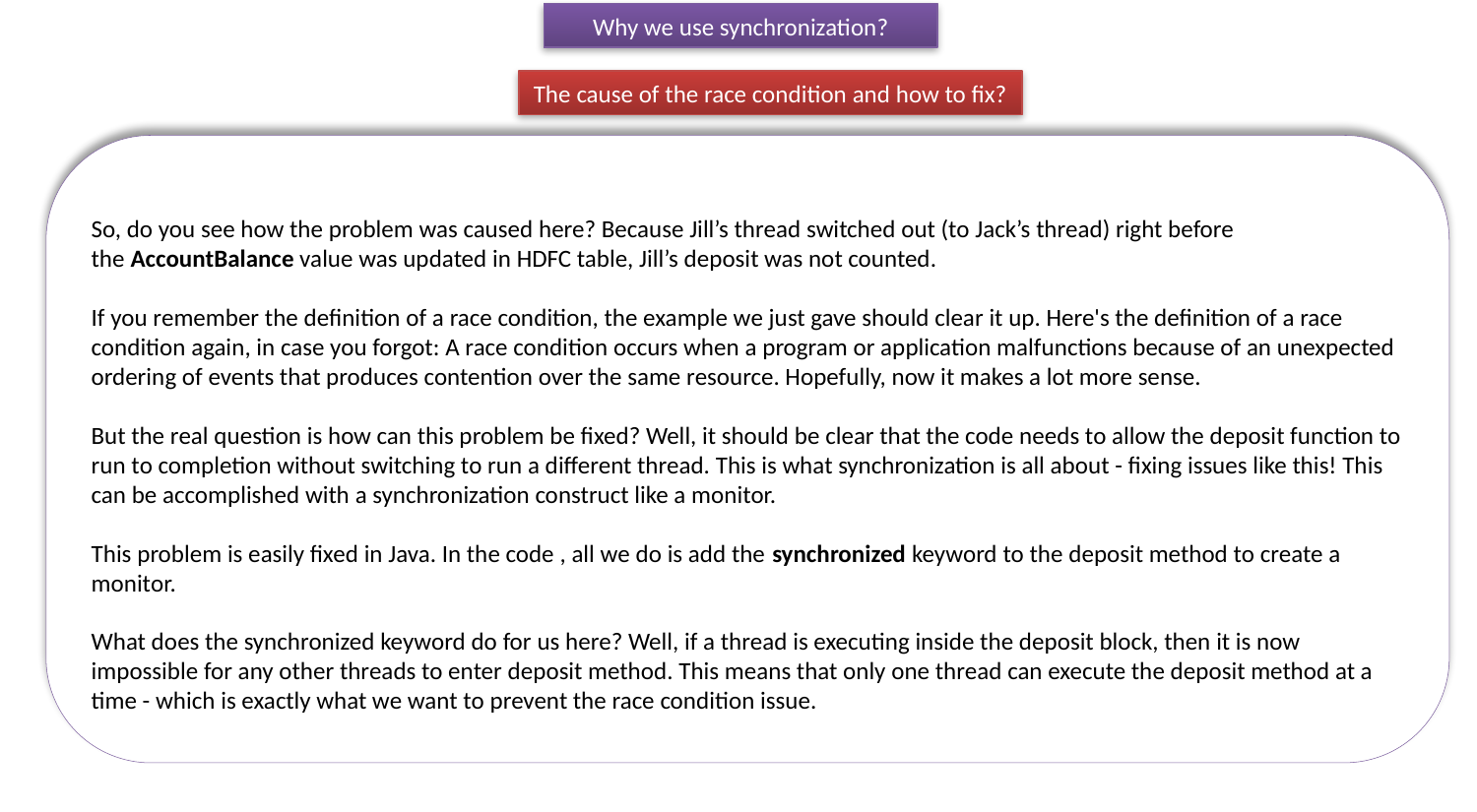

Why we use synchronization?
The cause of the race condition and how to fix?

So, do you see how the problem was caused here? Because Jill’s thread switched out (to Jack’s thread) right before the AccountBalance value was updated in HDFC table, Jill’s deposit was not counted.

If you remember the definition of a race condition, the example we just gave should clear it up. Here's the definition of a race condition again, in case you forgot: A race condition occurs when a program or application malfunctions because of an unexpected ordering of events that produces contention over the same resource. Hopefully, now it makes a lot more sense.

But the real question is how can this problem be fixed? Well, it should be clear that the code needs to allow the deposit function to run to completion without switching to run a different thread. This is what synchronization is all about - fixing issues like this! This can be accomplished with a synchronization construct like a monitor.

This problem is easily fixed in Java. In the code , all we do is add the synchronized keyword to the deposit method to create a monitor.

What does the synchronized keyword do for us here? Well, if a thread is executing inside the deposit block, then it is now impossible for any other threads to enter deposit method. This means that only one thread can execute the deposit method at a time - which is exactly what we want to prevent the race condition issue.